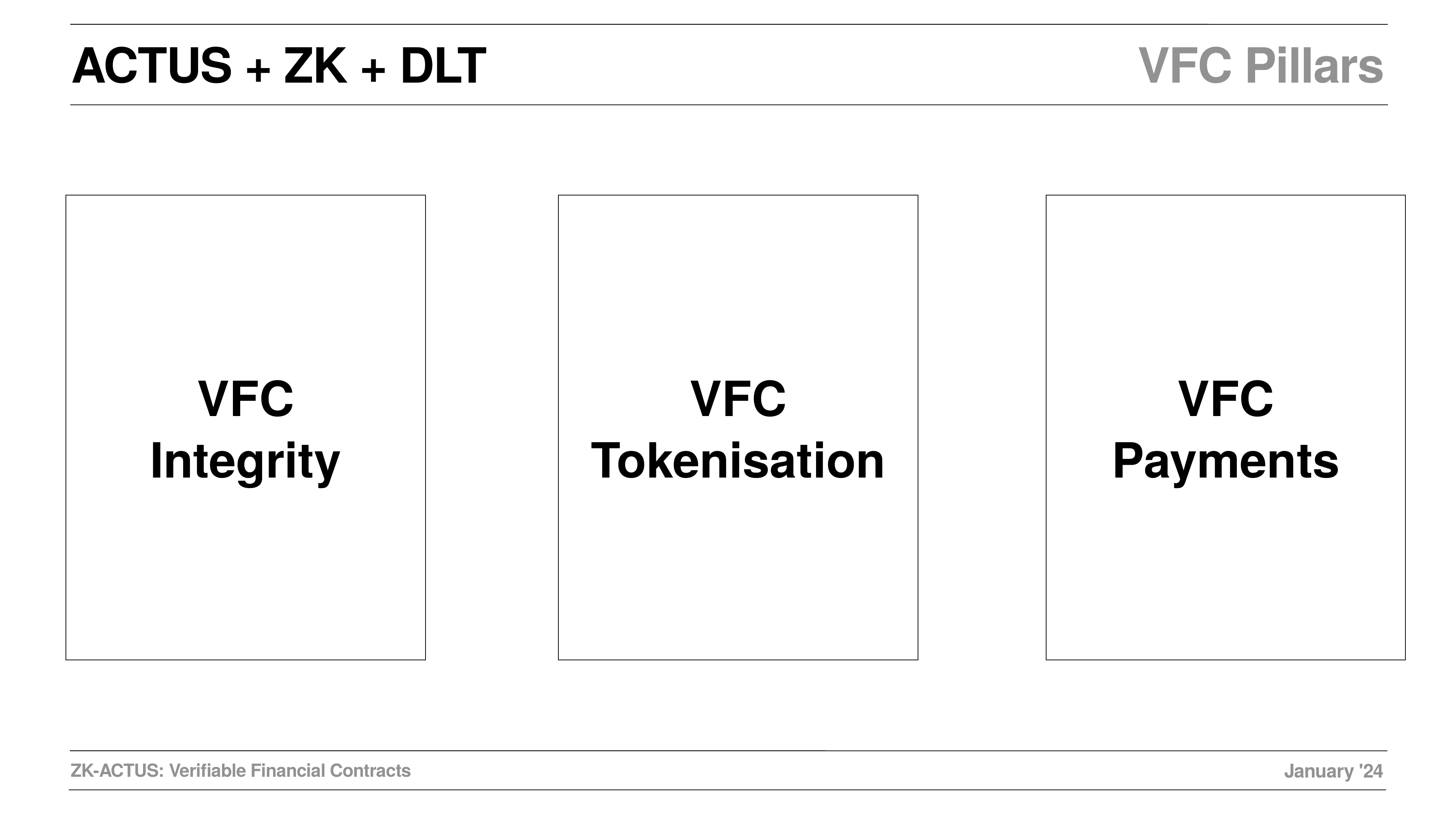

VFC Pillars
ACTUS + ZK + DLT

VFC
Integrity
VFC
Tokenisation
VFC
Payments

January '24
ZK-ACTUS: Verifiable Financial Contracts